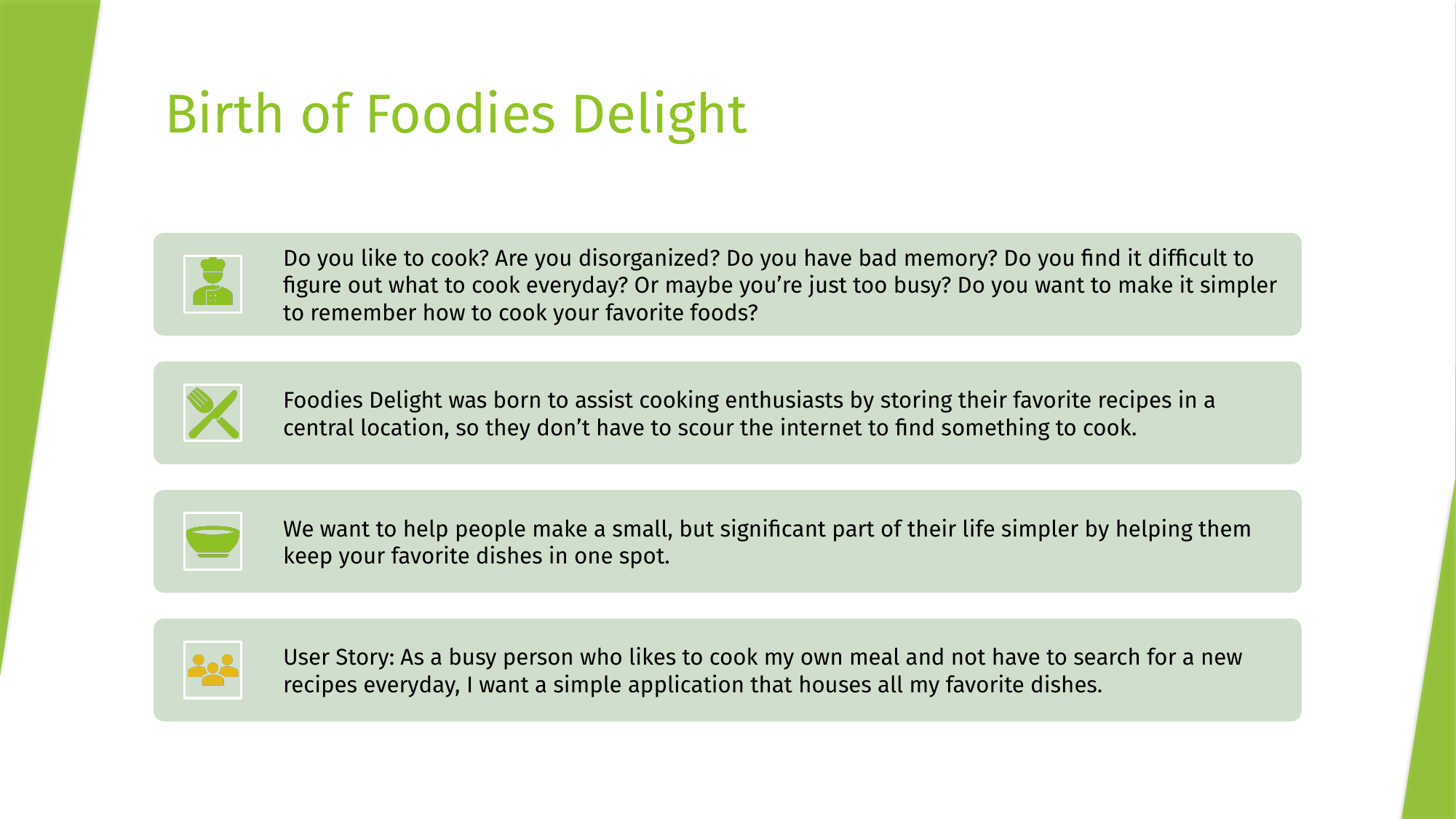

# Birth of Foodies Delight
Do you like to cook? Are you disorganized? Do you have bad memory? Do you find it difficult to figure out what to cook everyday? Or maybe you’re just too busy? Do you want to make it simpler to remember how to cook your favorite foods?
Foodies Delight was born to assist cooking enthusiasts by storing their favorite recipes in a central location, so they don’t have to scour the internet to find something to cook.
We want to help people make a small, but significant part of their life simpler by helping them keep your favorite dishes in one spot.
User Story: As a busy person who likes to cook my own meal and not have to search for a new recipes everyday, I want a simple application that houses all my favorite dishes.